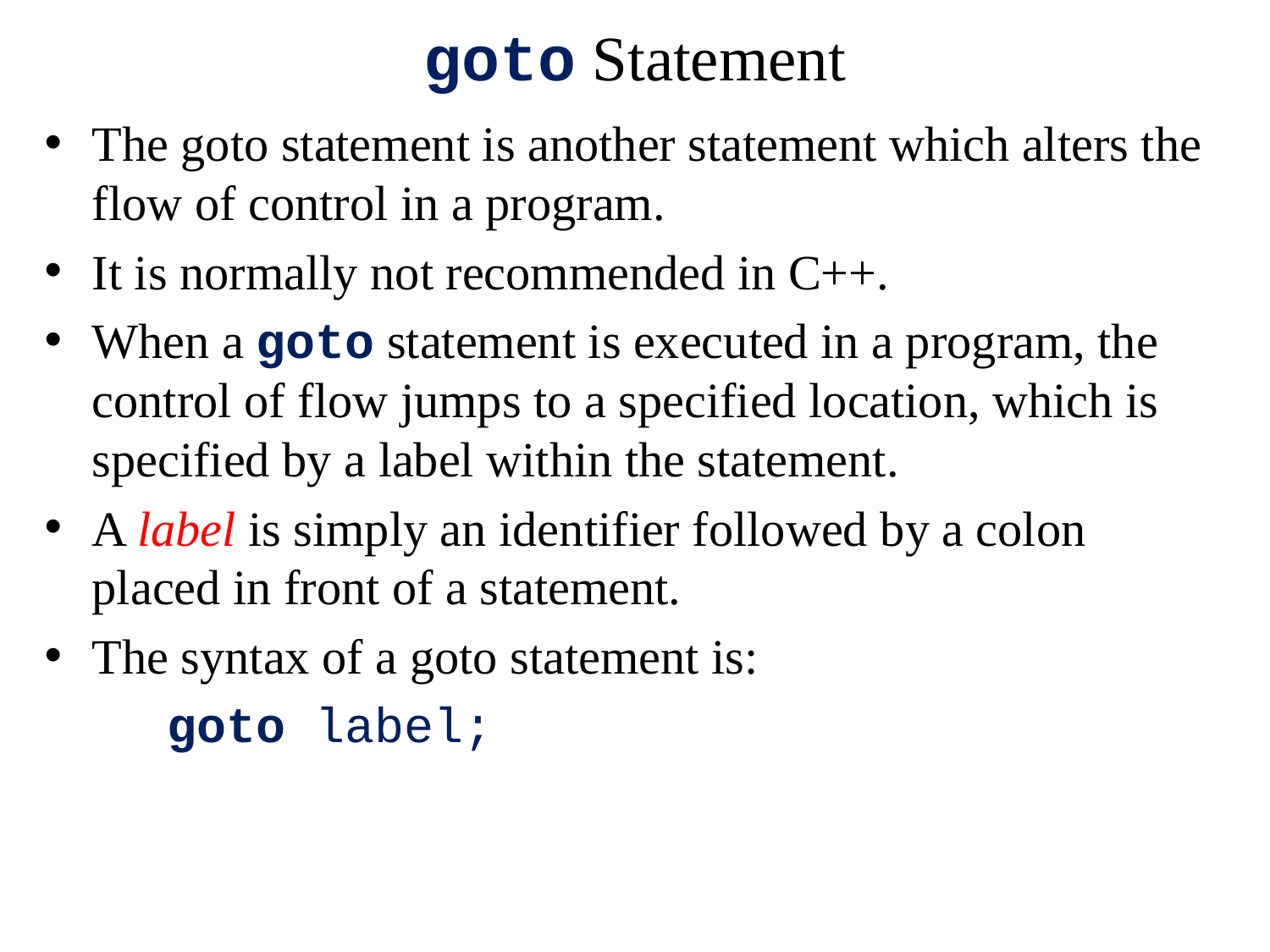

# goto Statement
The goto statement is another statement which alters the flow of control in a program.
It is normally not recommended in C++.
When a goto statement is executed in a program, the control of flow jumps to a specified location, which is specified by a label within the statement.
A label is simply an identifier followed by a colon placed in front of a statement.
The syntax of a goto statement is:
          goto label;